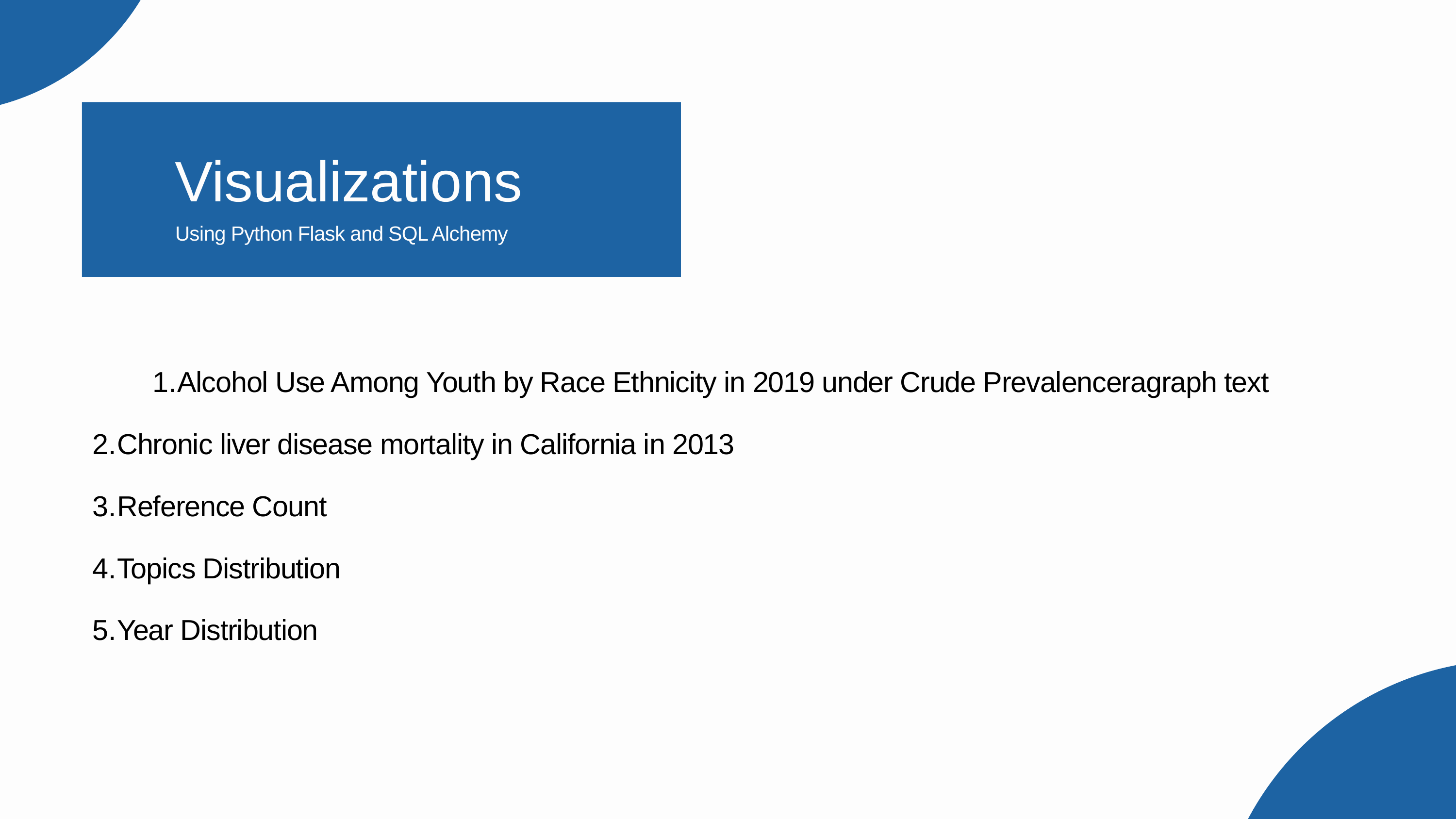

Visualizations
Using Python Flask and SQL Alchemy
Alcohol Use Among Youth by Race Ethnicity in 2019 under Crude Prevalenceragraph text
Chronic liver disease mortality in California in 2013
Reference Count
Topics Distribution
Year Distribution